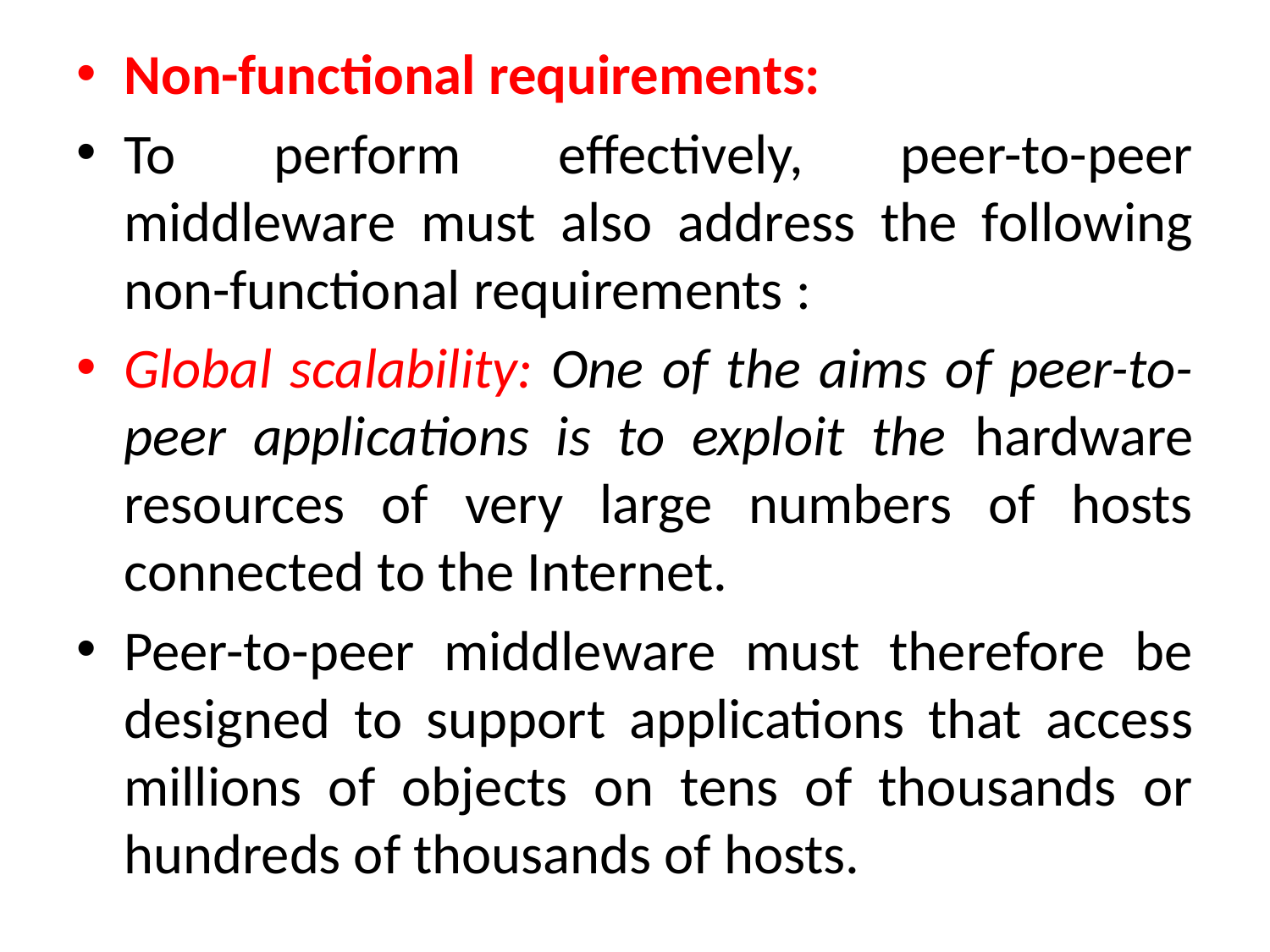

Non-functional requirements:
To perform effectively, peer-to-peer middleware must also address the following non-functional requirements :
Global scalability: One of the aims of peer-to-peer applications is to exploit the hardware resources of very large numbers of hosts connected to the Internet.
Peer-to-peer middleware must therefore be designed to support applications that access millions of objects on tens of thousands or hundreds of thousands of hosts.